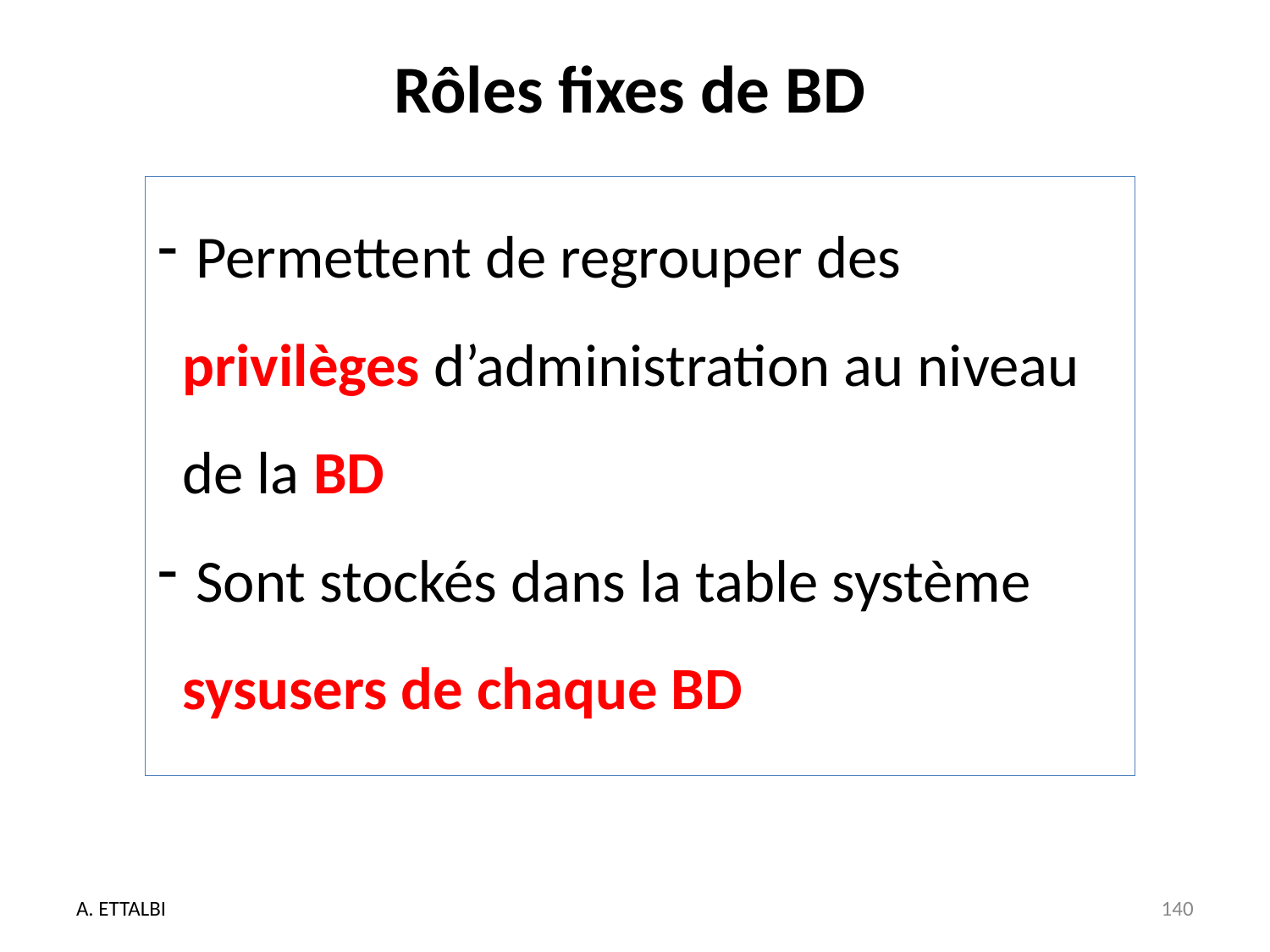

# Rôles fixes de BD
 Permettent de regrouper des privilèges d’administration au niveau de la BD
 Sont stockés dans la table système sysusers de chaque BD
A. ETTALBI
140